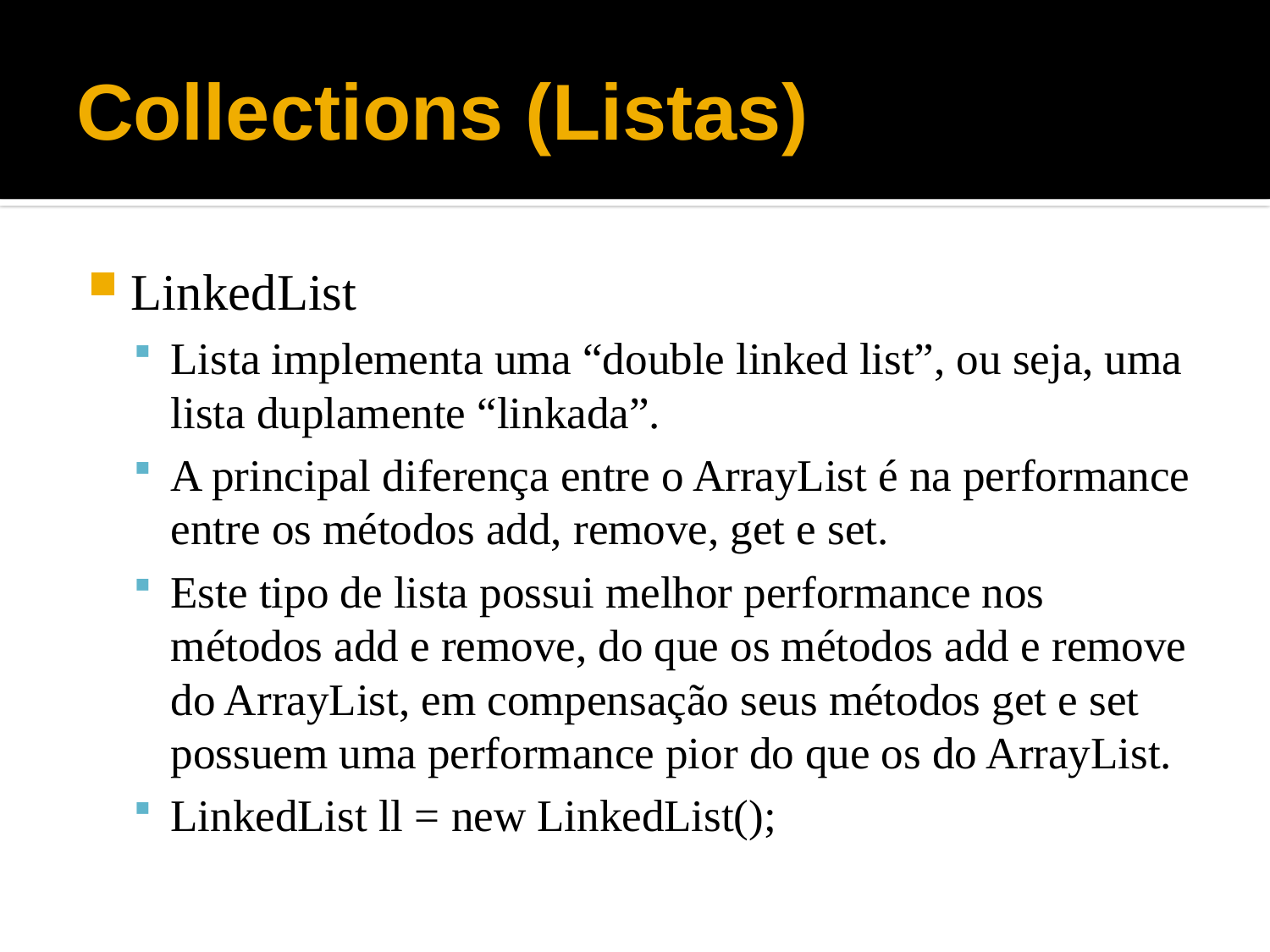

# Collections (Listas)
LinkedList
Lista implementa uma “double linked list”, ou seja, uma lista duplamente “linkada”.
A principal diferença entre o ArrayList é na performance entre os métodos add, remove, get e set.
Este tipo de lista possui melhor performance nos métodos add e remove, do que os métodos add e remove do ArrayList, em compensação seus métodos get e set possuem uma performance pior do que os do ArrayList.
LinkedList ll = new LinkedList();